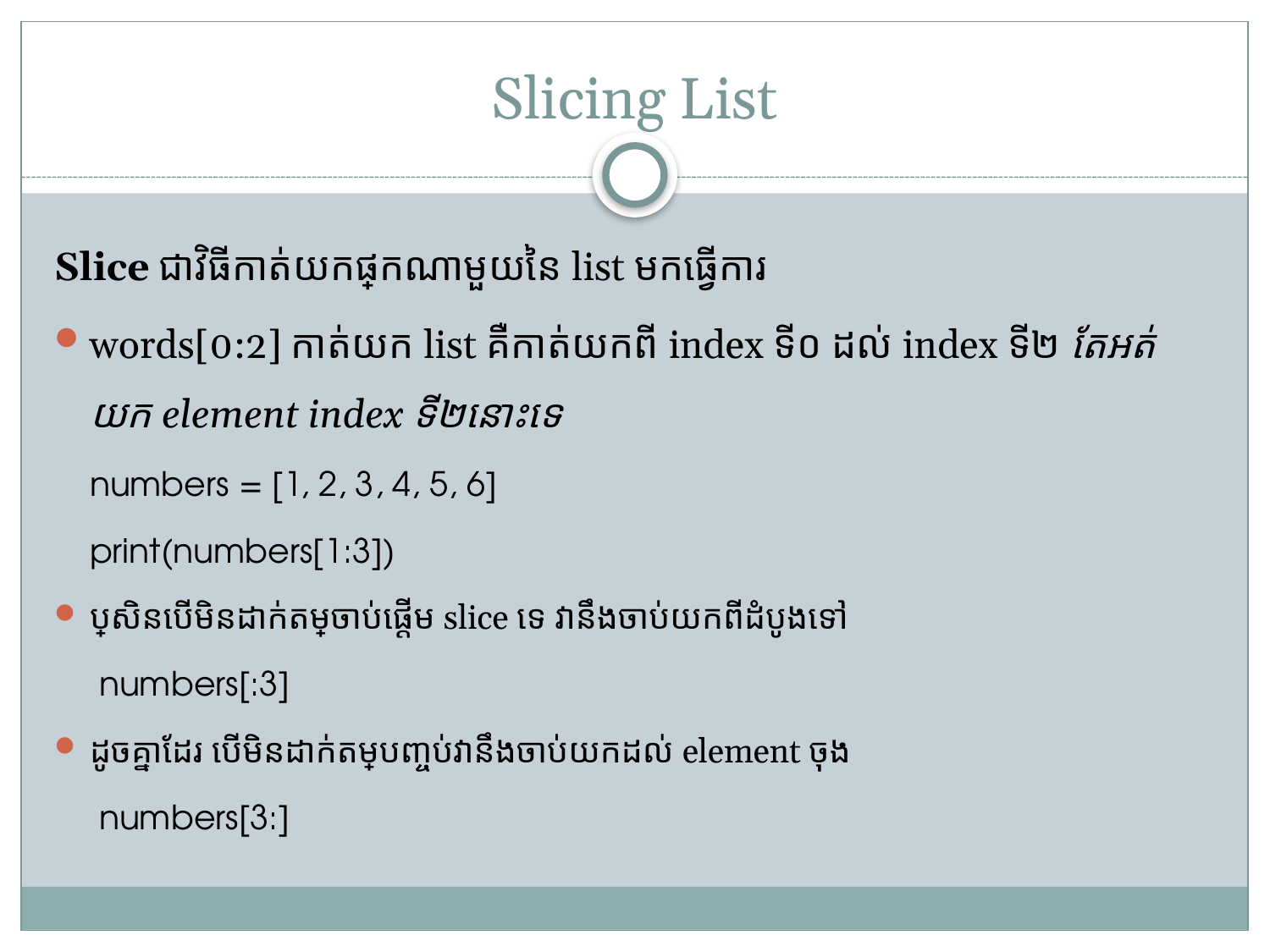

# Slicing List
Slice ជាវិធីកាត់យកផ្នែកណាមួយនៃ list មកធ្វើការ
words[0:2] កាត់យក list គឺកាត់យកពី index ទី០ ដល់ index ទី២ តែអត់យក element index ទី២នោះទេ
	numbers = [1, 2, 3, 4, 5, 6]
	print(numbers[1:3])
ប្រសិនបើមិនដាក់តម្លៃចាប់ផ្ដើម slice ទេ វានឹងចាប់យកពីដំបូងទៅ
	 numbers[:3]
ដូចគ្នាដែរ បើមិនដាក់តម្លៃបញ្ចប់វានឹងចាប់យកដល់ element ចុង
	 numbers[3:]